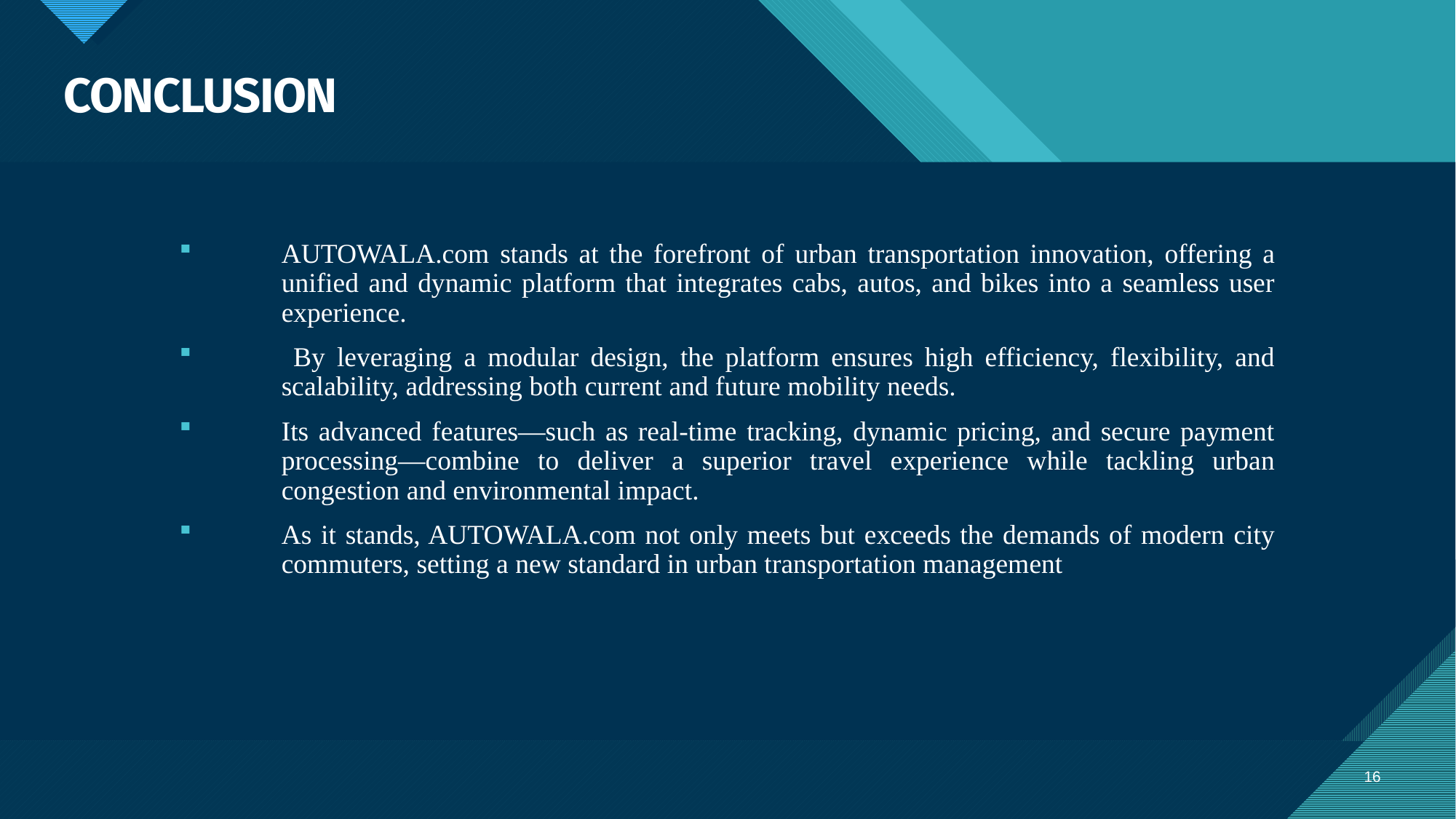

# CONCLUSION
AUTOWALA.com stands at the forefront of urban transportation innovation, offering a unified and dynamic platform that integrates cabs, autos, and bikes into a seamless user experience.
 By leveraging a modular design, the platform ensures high efficiency, flexibility, and scalability, addressing both current and future mobility needs.
Its advanced features—such as real-time tracking, dynamic pricing, and secure payment processing—combine to deliver a superior travel experience while tackling urban congestion and environmental impact.
As it stands, AUTOWALA.com not only meets but exceeds the demands of modern city commuters, setting a new standard in urban transportation management
16